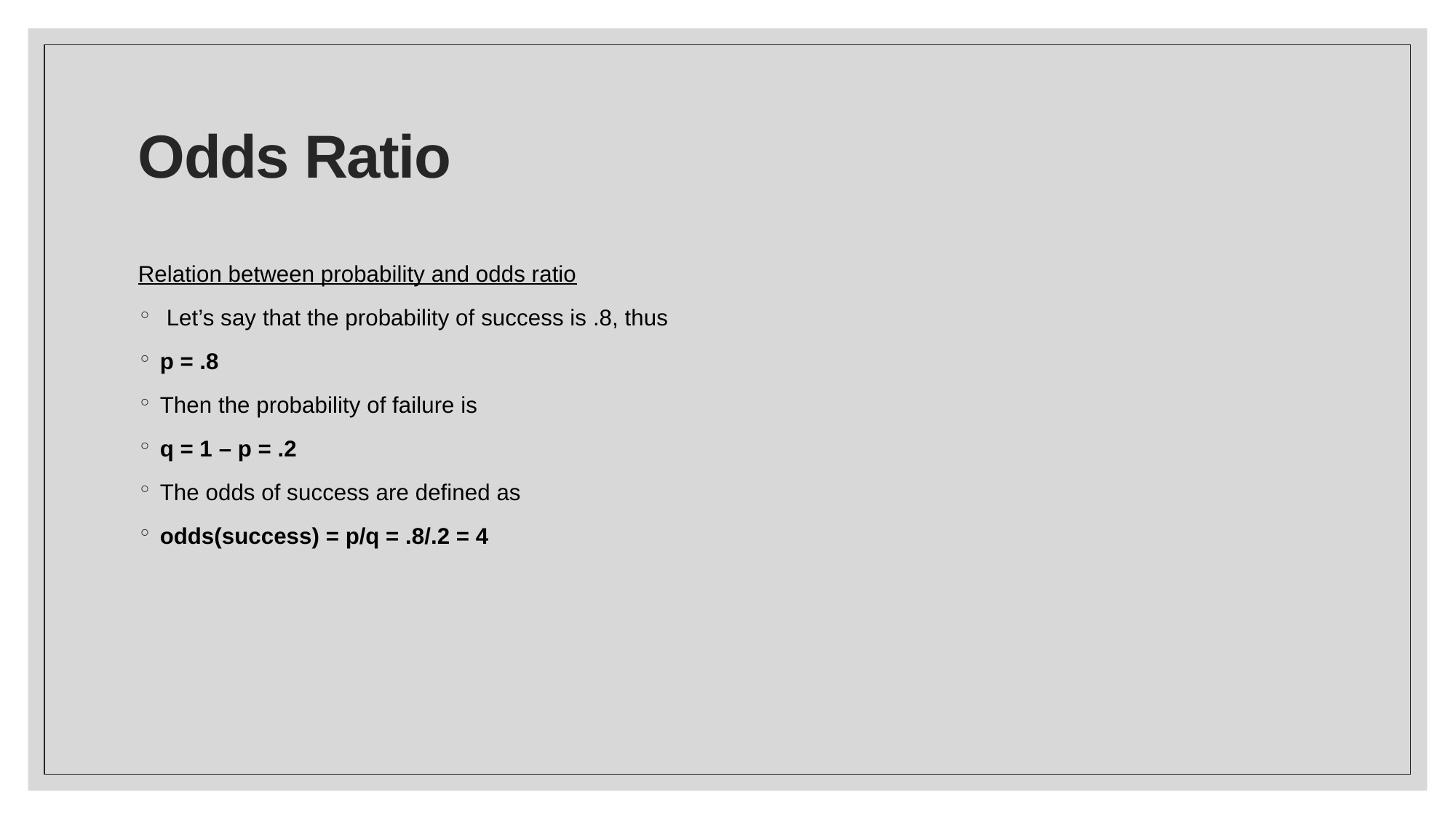

# Odds Ratio
Relation between probability and odds ratio
 Let’s say that the probability of success is .8, thus
p = .8
Then the probability of failure is
q = 1 – p = .2
The odds of success are defined as
odds(success) = p/q = .8/.2 = 4